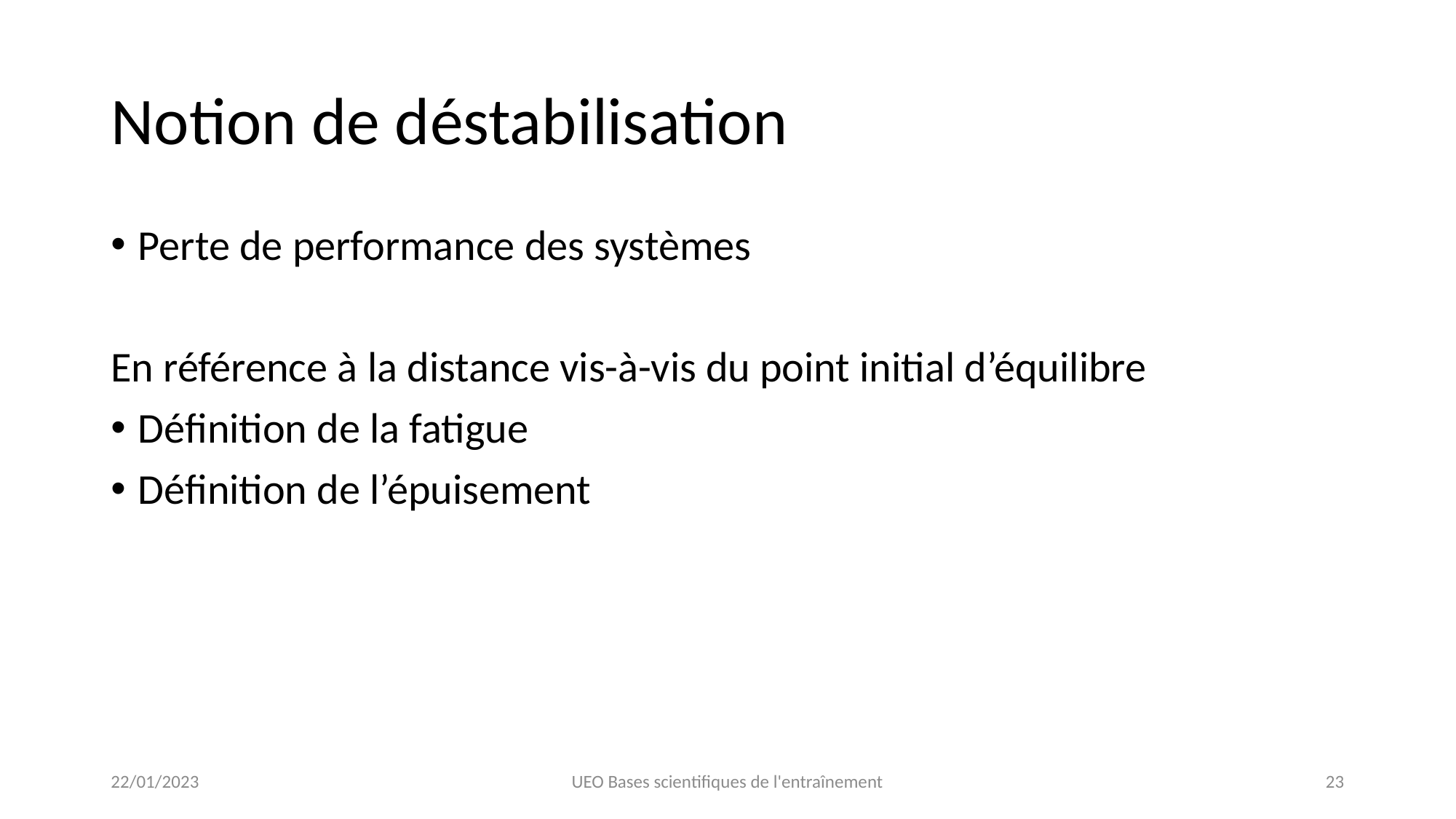

# Notion de déstabilisation
Perte de performance des systèmes

En référence à la distance vis-à-vis du point initial d’équilibre
Définition de la fatigue
Définition de l’épuisement

22/01/2023
UEO Bases scientifiques de l'entraînement
23